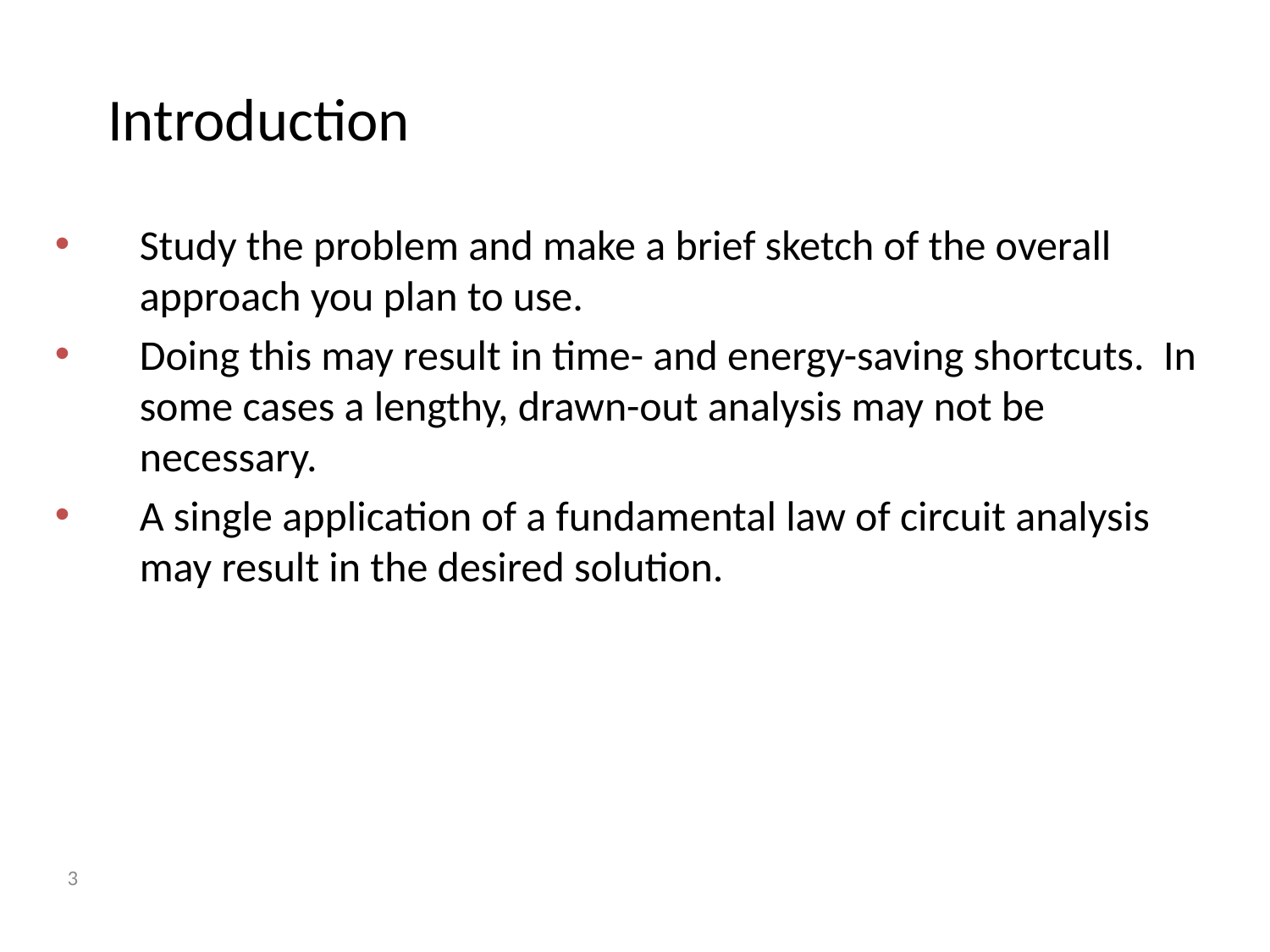

# Introduction
Study the problem and make a brief sketch of the overall approach you plan to use.
Doing this may result in time- and energy-saving shortcuts.  In some cases a lengthy, drawn-out analysis may not be necessary.
A single application of a fundamental law of circuit analysis may result in the desired solution.
3